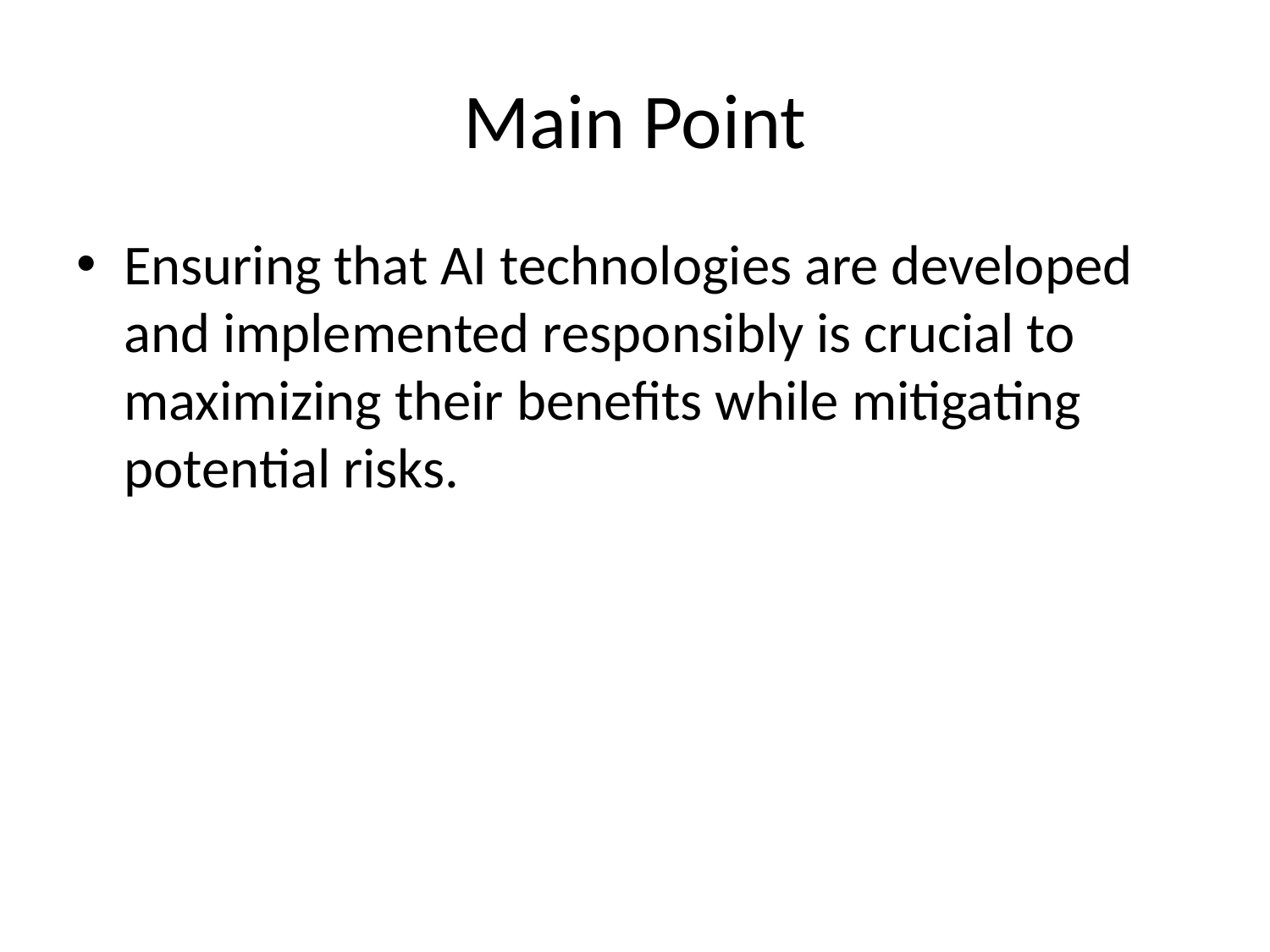

# Main Point
Ensuring that AI technologies are developed and implemented responsibly is crucial to maximizing their benefits while mitigating potential risks.